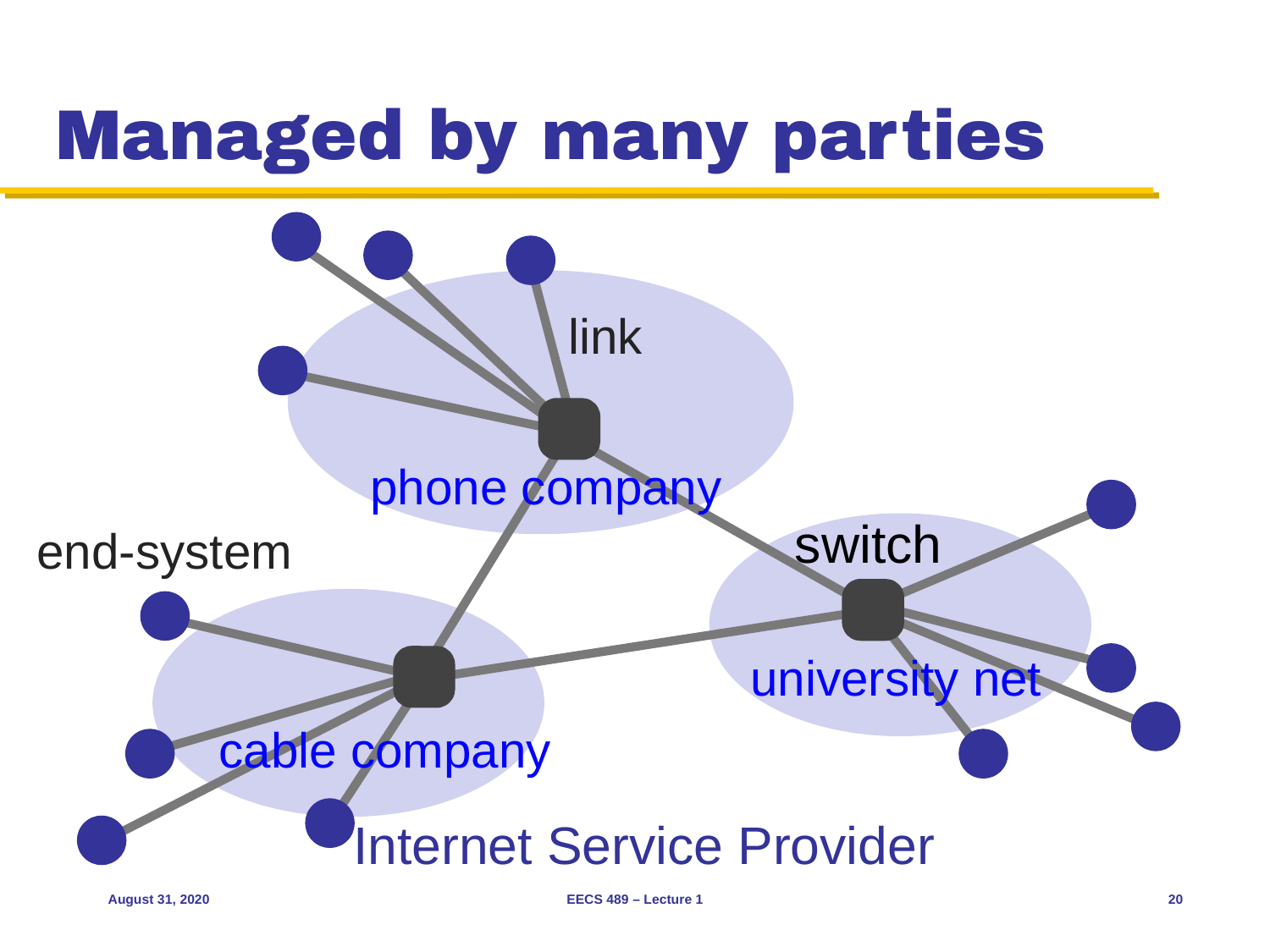

# Managed by many parties

link

phone company

switch

end-system

university net

cable company

Internet Service Provider

August 31, 2020
EECS 489 – Lecture 1
20